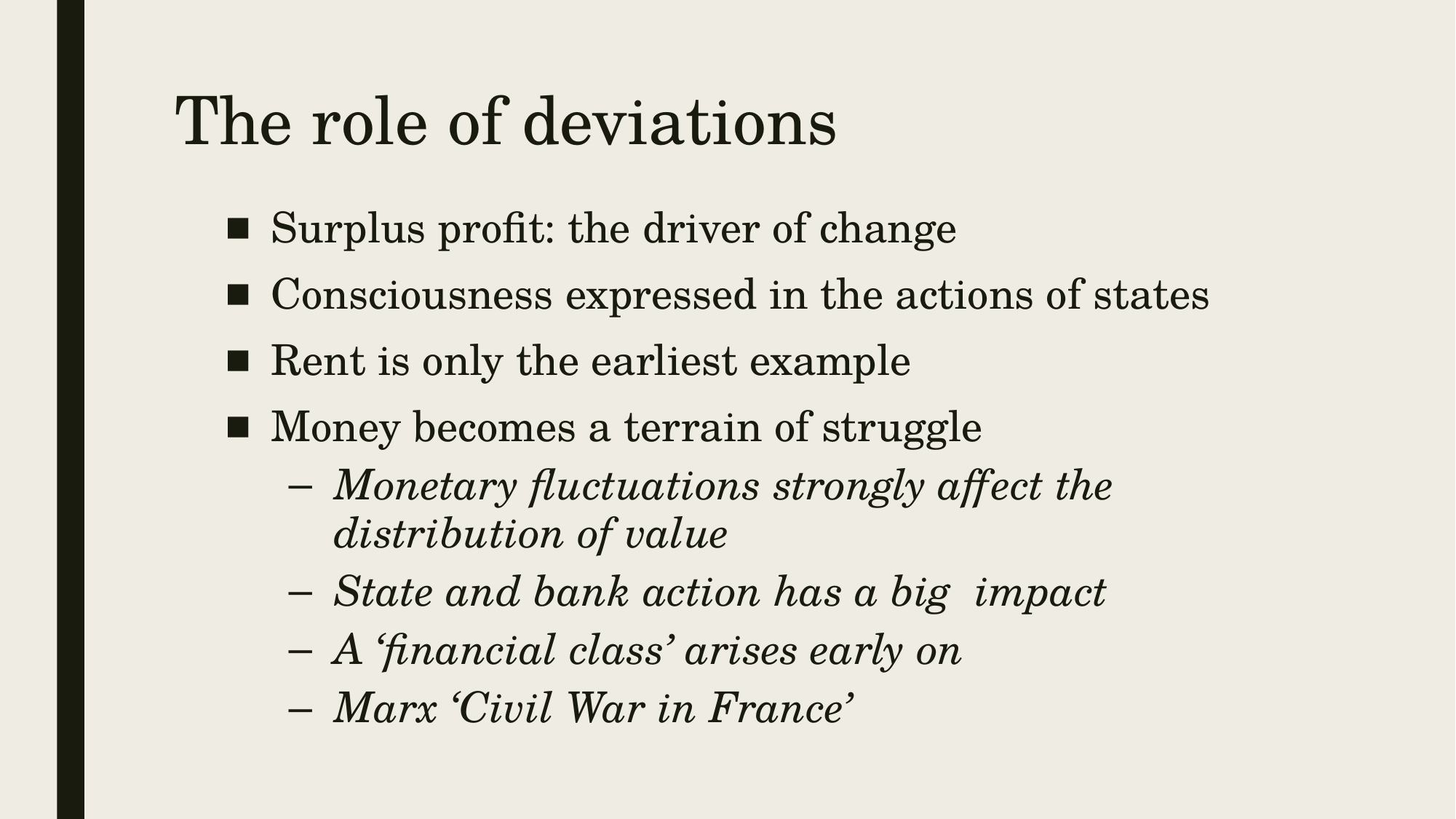

# The role of deviations
Surplus profit: the driver of change
Consciousness expressed in the actions of states
Rent is only the earliest example
Money becomes a terrain of struggle
Monetary fluctuations strongly affect the distribution of value
State and bank action has a big  impact
A ‘financial class’ arises early on
Marx ‘Civil War in France’